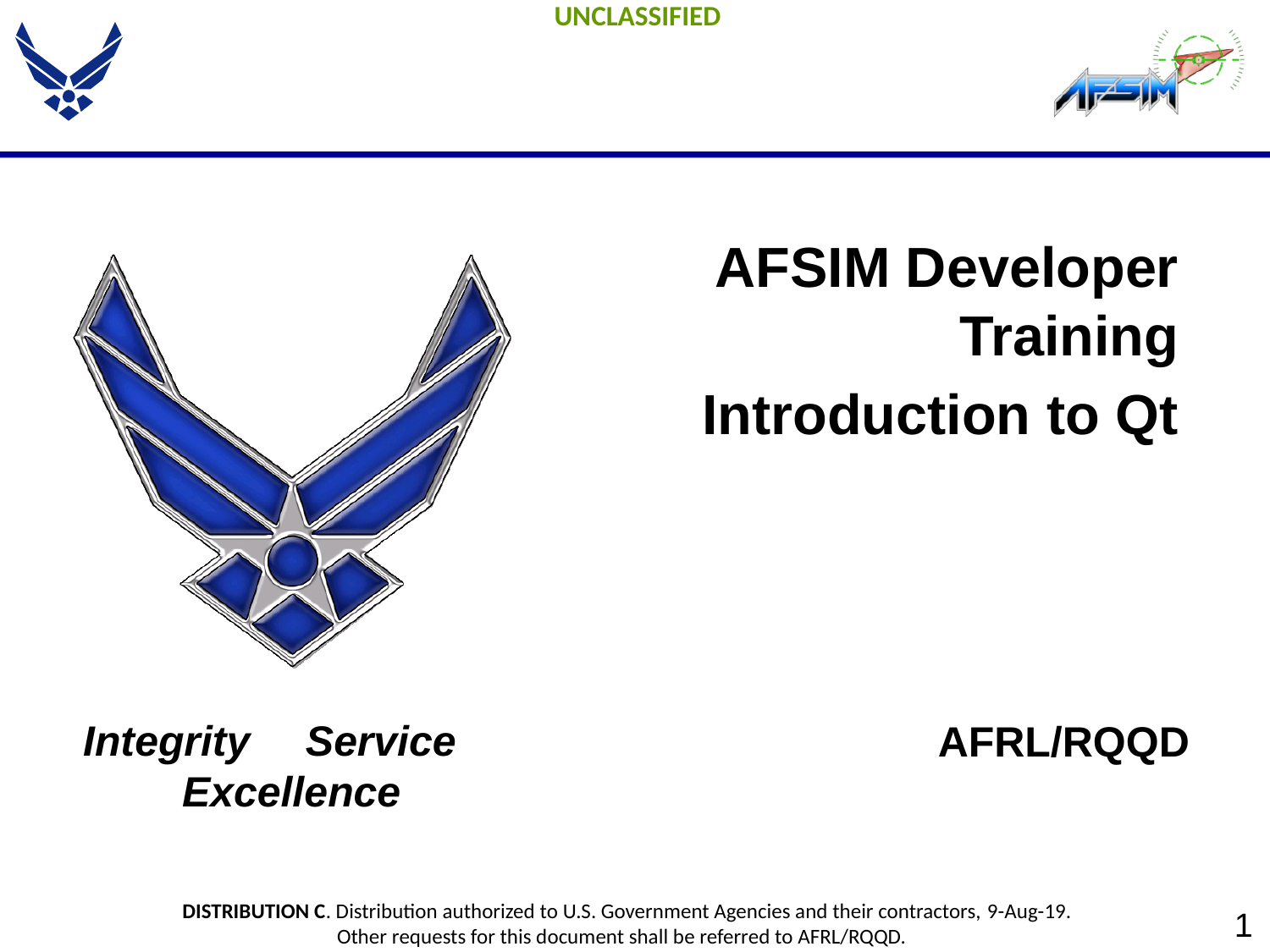

AFSIM Developer Training
Introduction to Qt
AFRL/RQQD